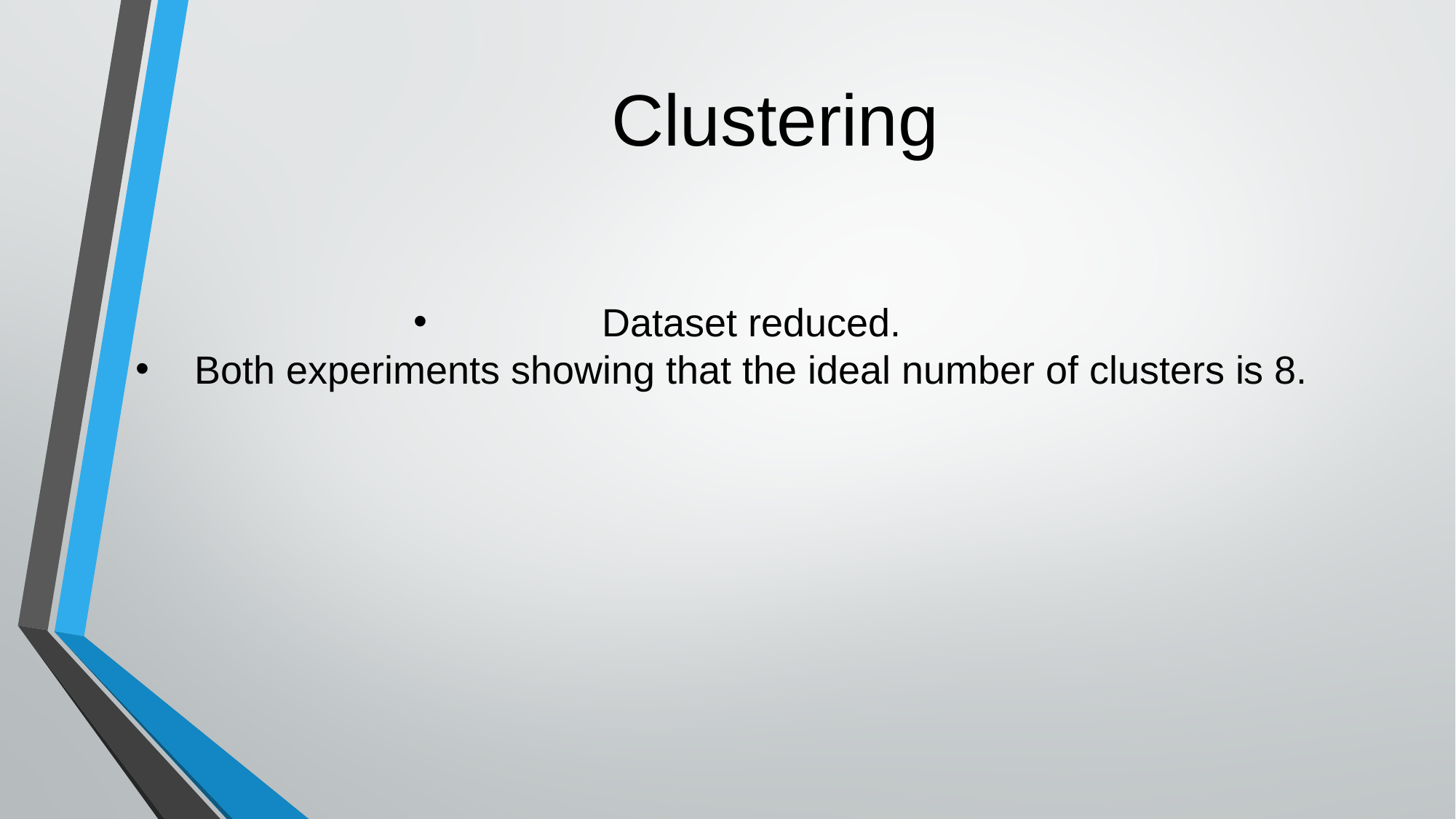

# Clustering

Dataset reduced.
Both experiments showing that the ideal number of clusters is 8.